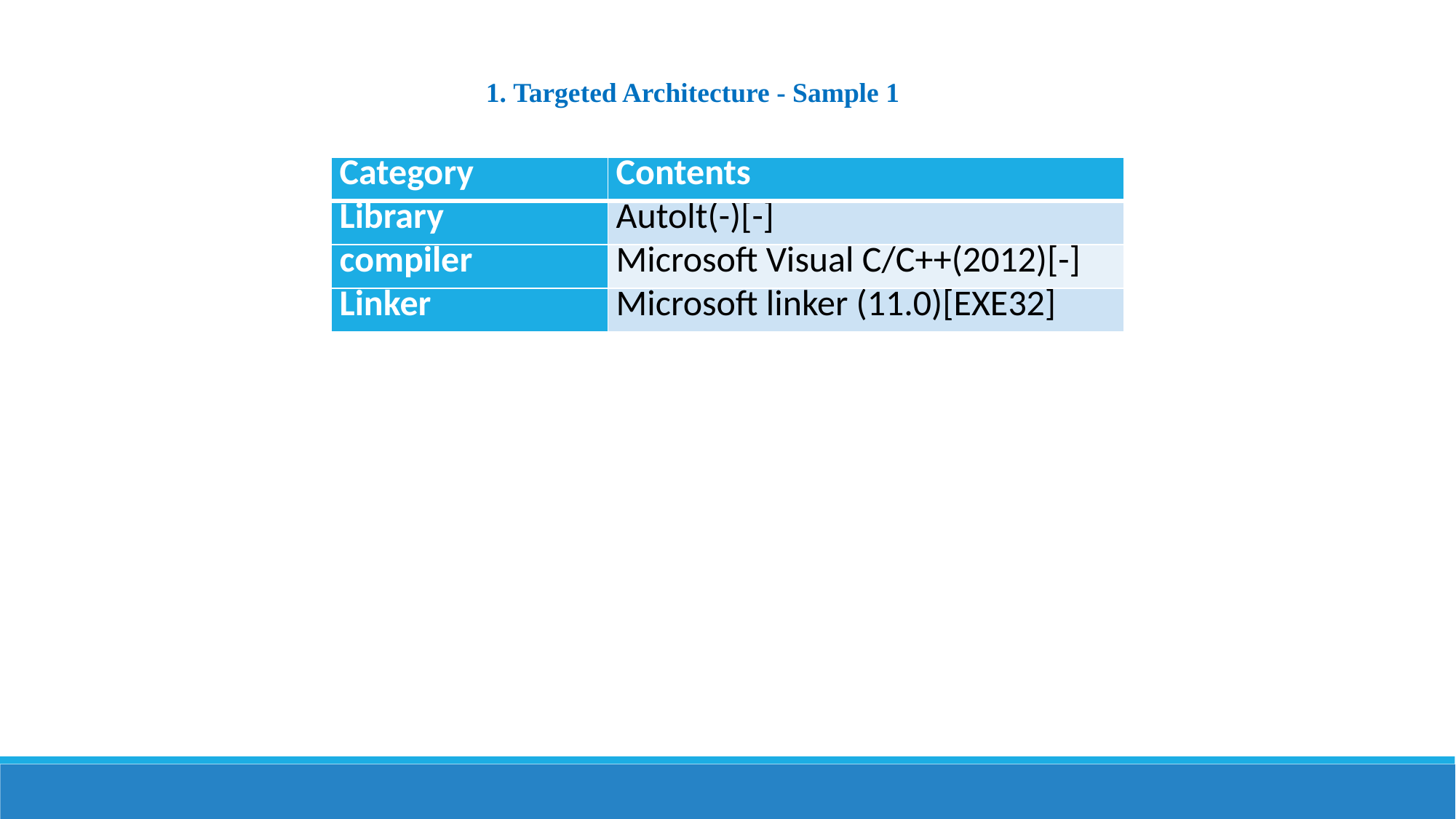

Targeted Architecture - Sample 1
| Category | Contents |
| --- | --- |
| Library | Autolt(-)[-] |
| compiler | Microsoft Visual C/C++(2012)[-] |
| Linker | Microsoft linker (11.0)[EXE32] |